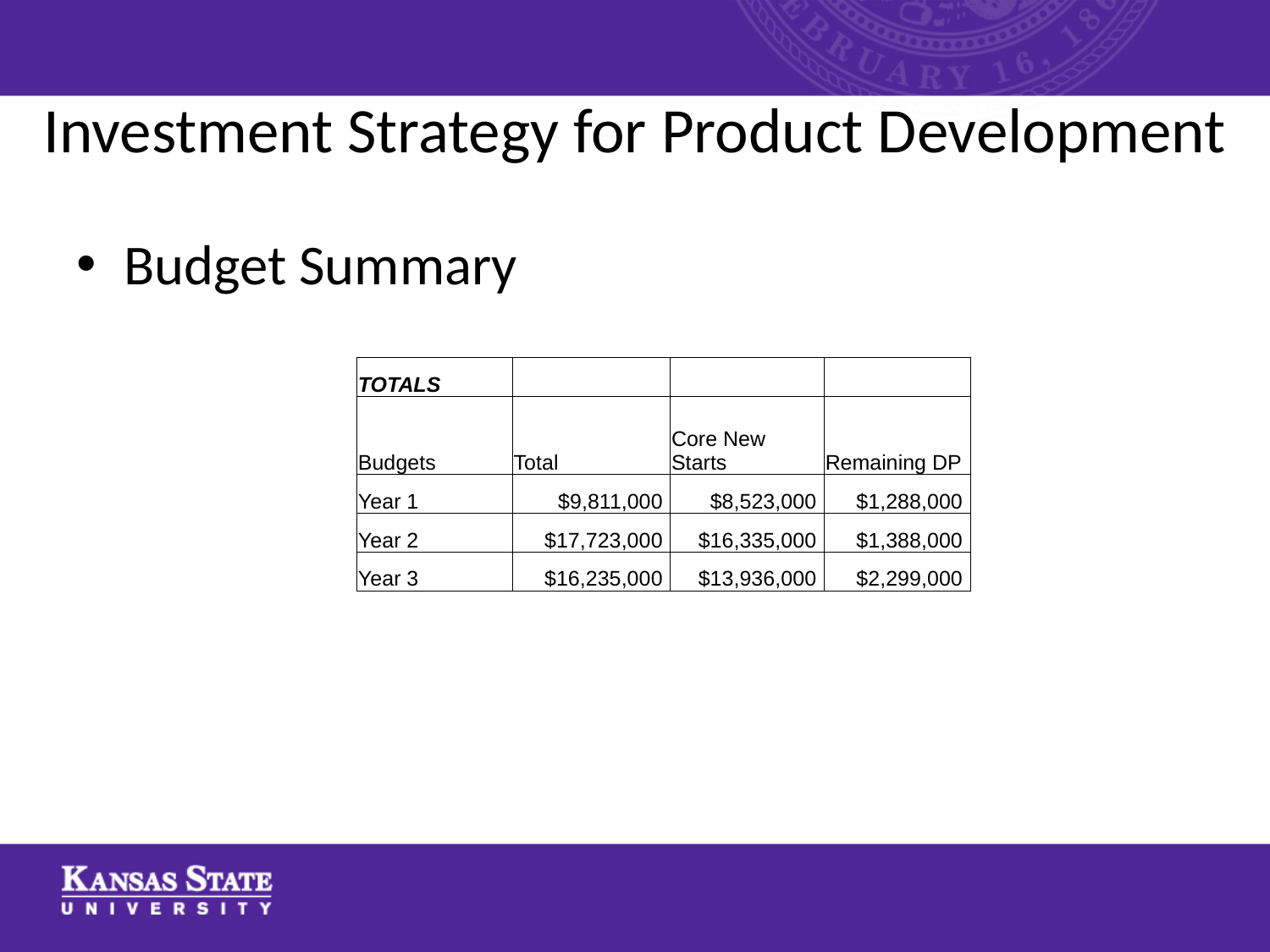

# Investment Strategy for Product Development
Budget Summary
| TOTALS |  |  |  |
| --- | --- | --- | --- |
| Budgets | Total | Core New Starts | Remaining DP |
| Year 1 | $9,811,000 | $8,523,000 | $1,288,000 |
| Year 2 | $17,723,000 | $16,335,000 | $1,388,000 |
| Year 3 | $16,235,000 | $13,936,000 | $2,299,000 |